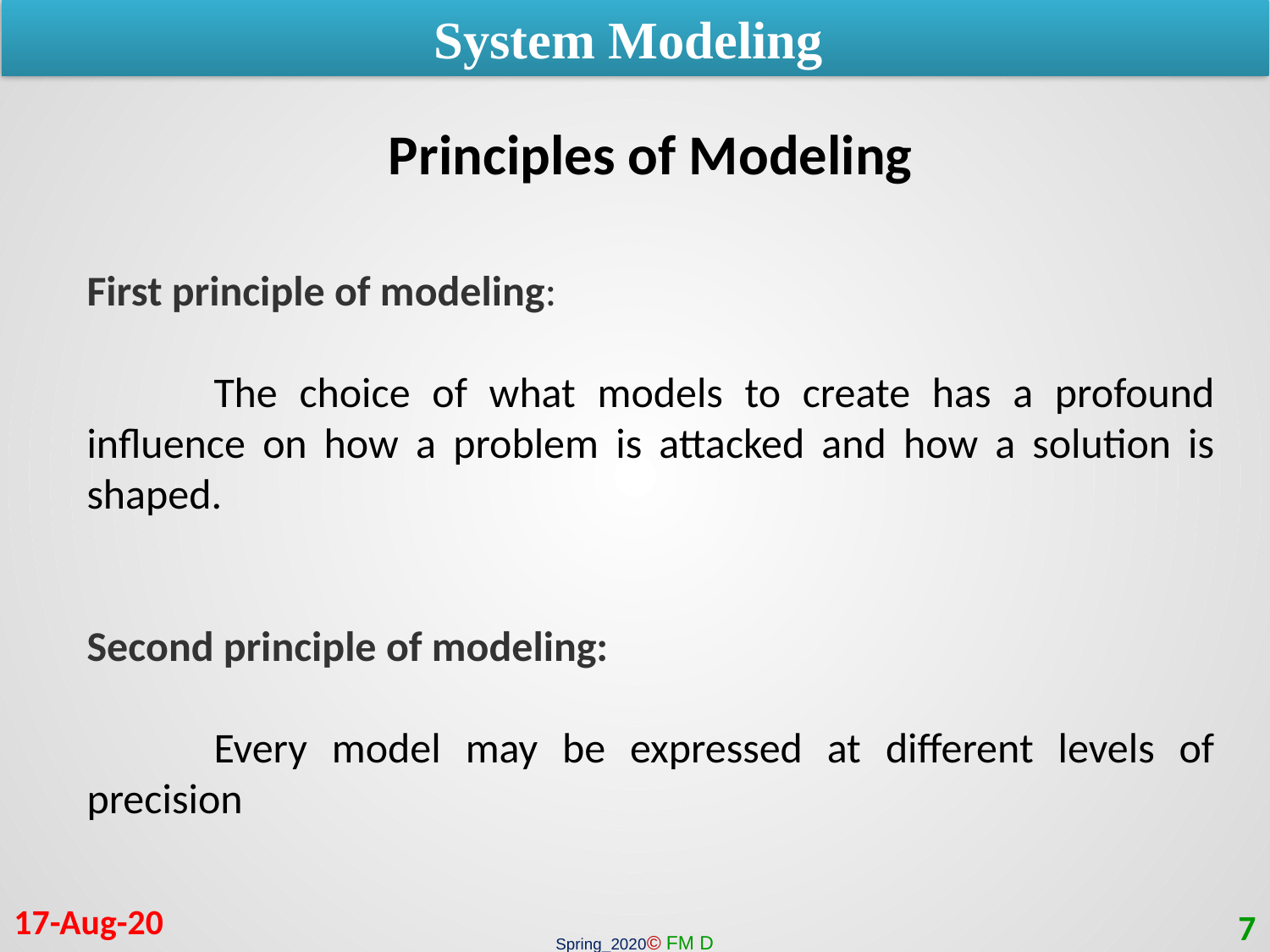

System Modeling
Principles of Modeling

First principle of modeling:

	The choice of what models to create has a profound influence on how a problem is attacked and how a solution is shaped.

Second principle of modeling:

	Every model may be expressed at different levels of precision

17-Aug-20
7